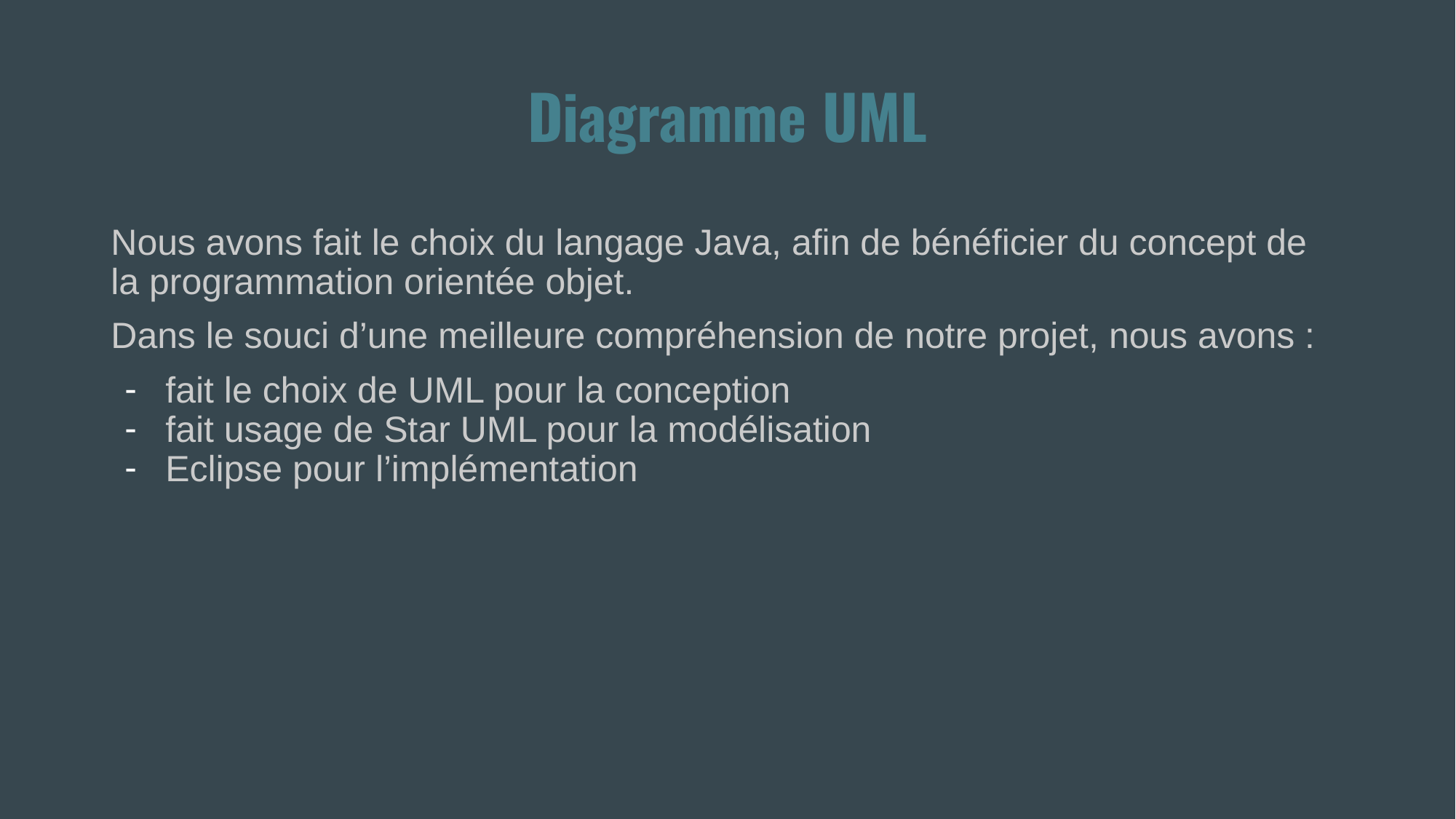

# Diagramme UML
Nous avons fait le choix du langage Java, afin de bénéficier du concept de la programmation orientée objet.
Dans le souci d’une meilleure compréhension de notre projet, nous avons :
fait le choix de UML pour la conception
fait usage de Star UML pour la modélisation
Eclipse pour l’implémentation